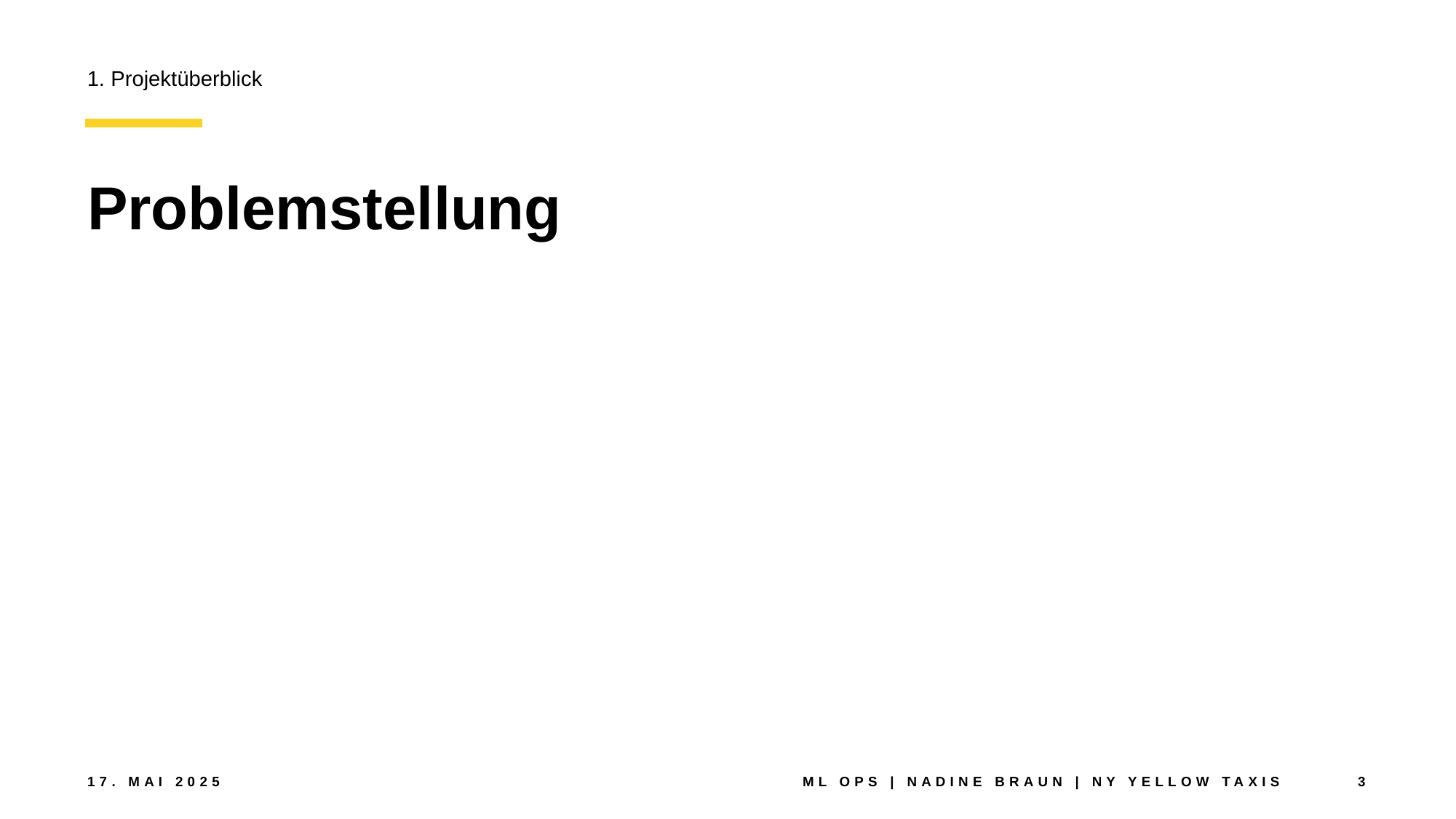

1. Projektüberblick
# Problemstellung

17. Mai 2025
ML Ops | Nadine Braun | NY Yellow Taxis
3